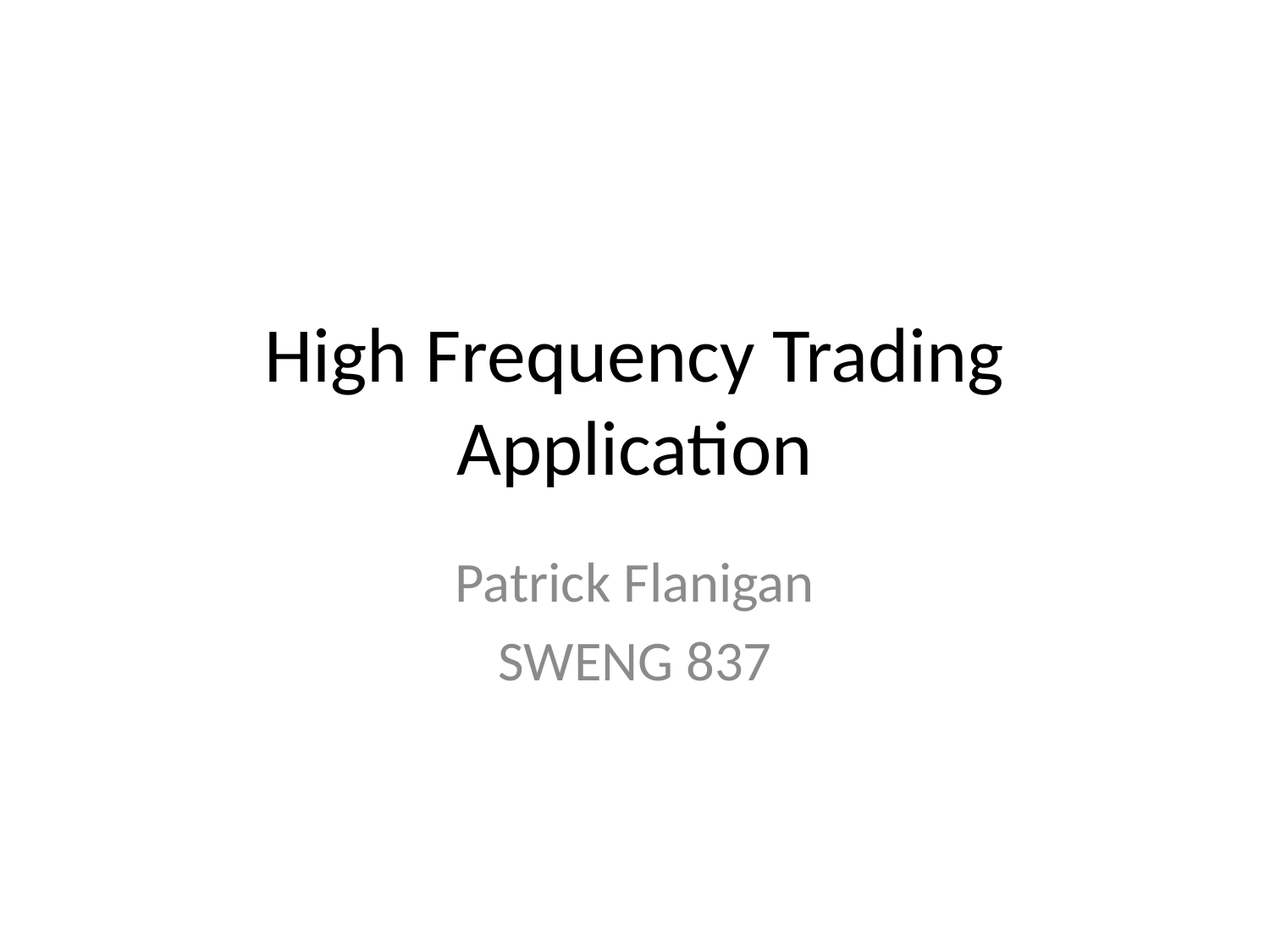

# High Frequency Trading Application
Patrick Flanigan
SWENG 837